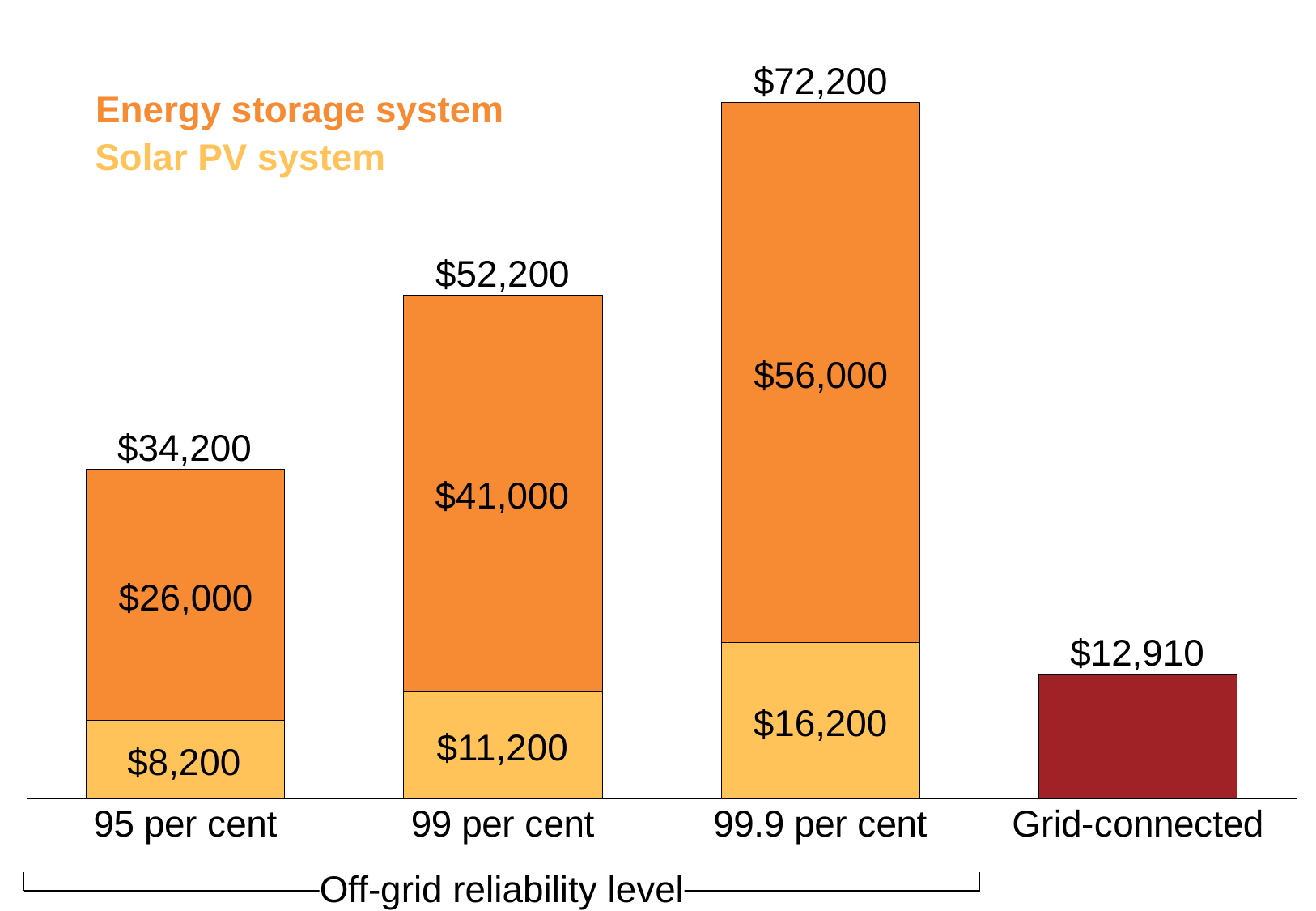

### Chart

| Category | Solar PV | Battery | Grid |
|---|---|---|---|
| 95 per cent | 8200.0 | 26000.0 | 0.0 |
| 99 per cent | 11200.0 | 41000.0 | 0.0 |
| 99.9 per cent | 16200.0 | 56000.0 | 0.0 |
| Grid-connected | 0.0 | 0.0 | 12909.79 |
$72,200
Energy storage system
Solar PV system
$52,200
$56,000
$34,200
$41,000
$26,000
$12,910
$16,200
$11,200
$8,200
Off-grid reliability level